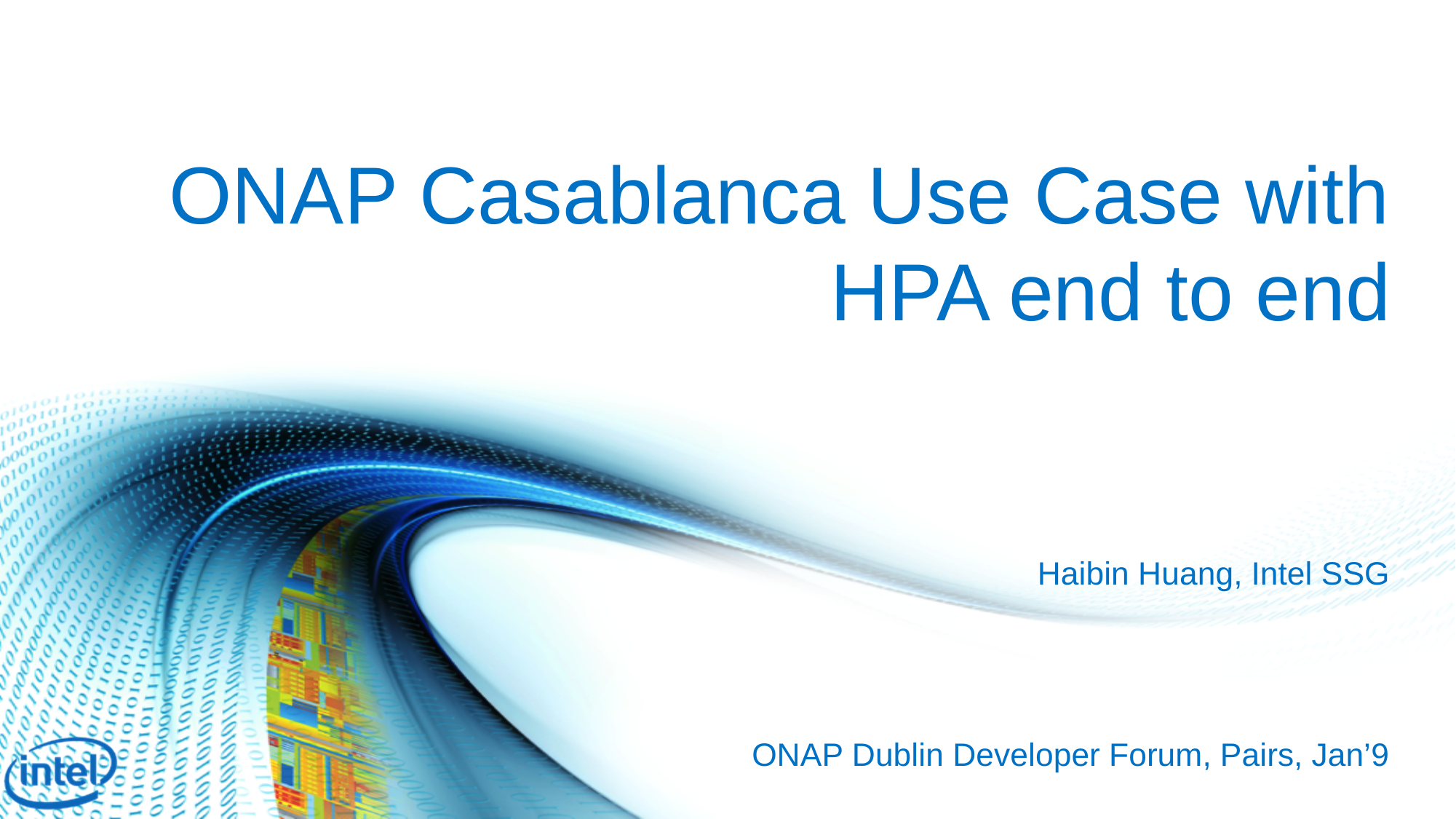

# ONAP Casablanca Use Case with HPA end to end
Haibin Huang, Intel SSG

ONAP Dublin Developer Forum, Pairs, Jan’9